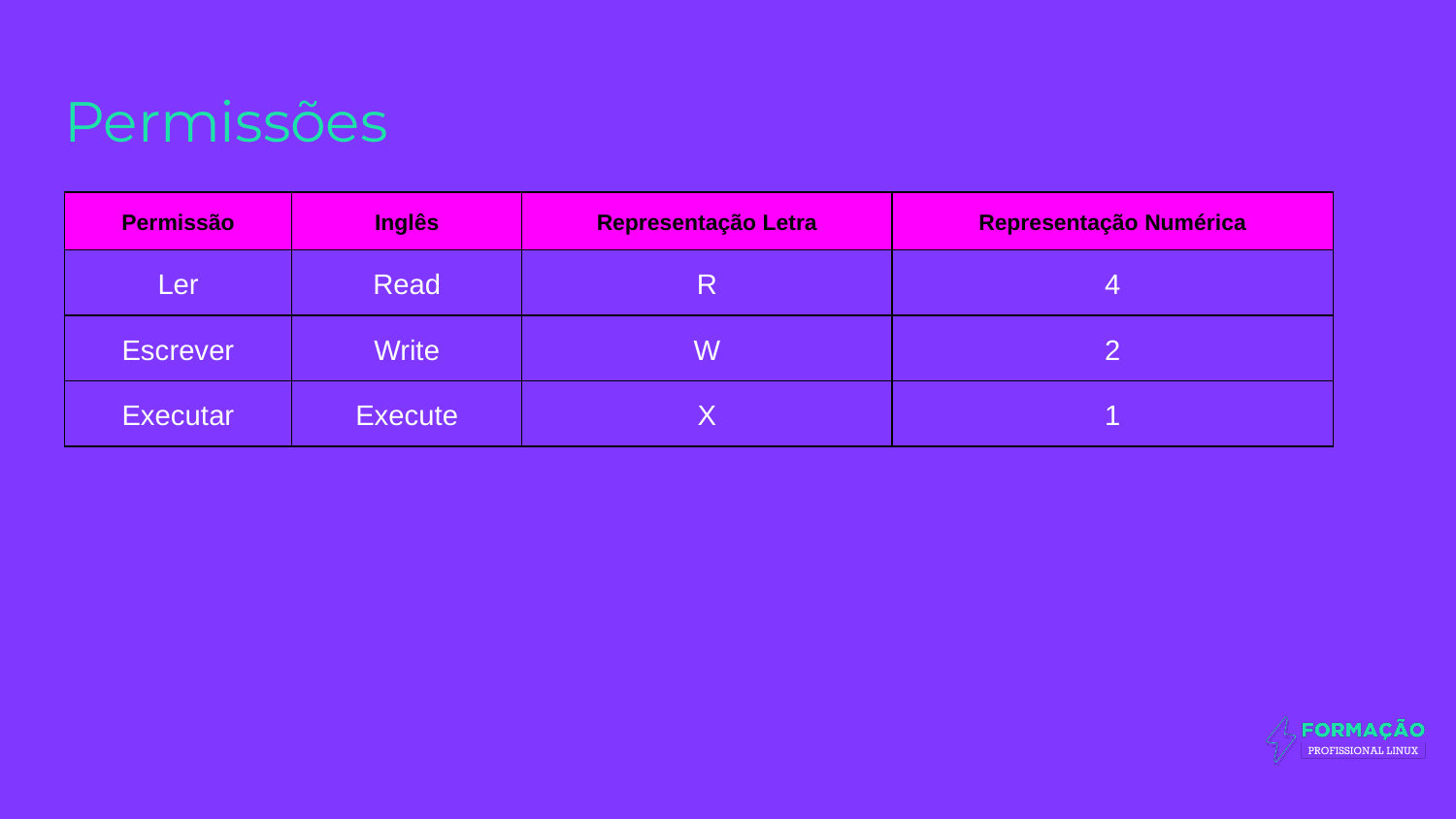

# Permissões
| Permissão | Inglês | Representação Letra | Representação Numérica |
| --- | --- | --- | --- |
| Ler | Read | R | 4 |
| Escrever | Write | W | 2 |
| Executar | Execute | X | 1 |